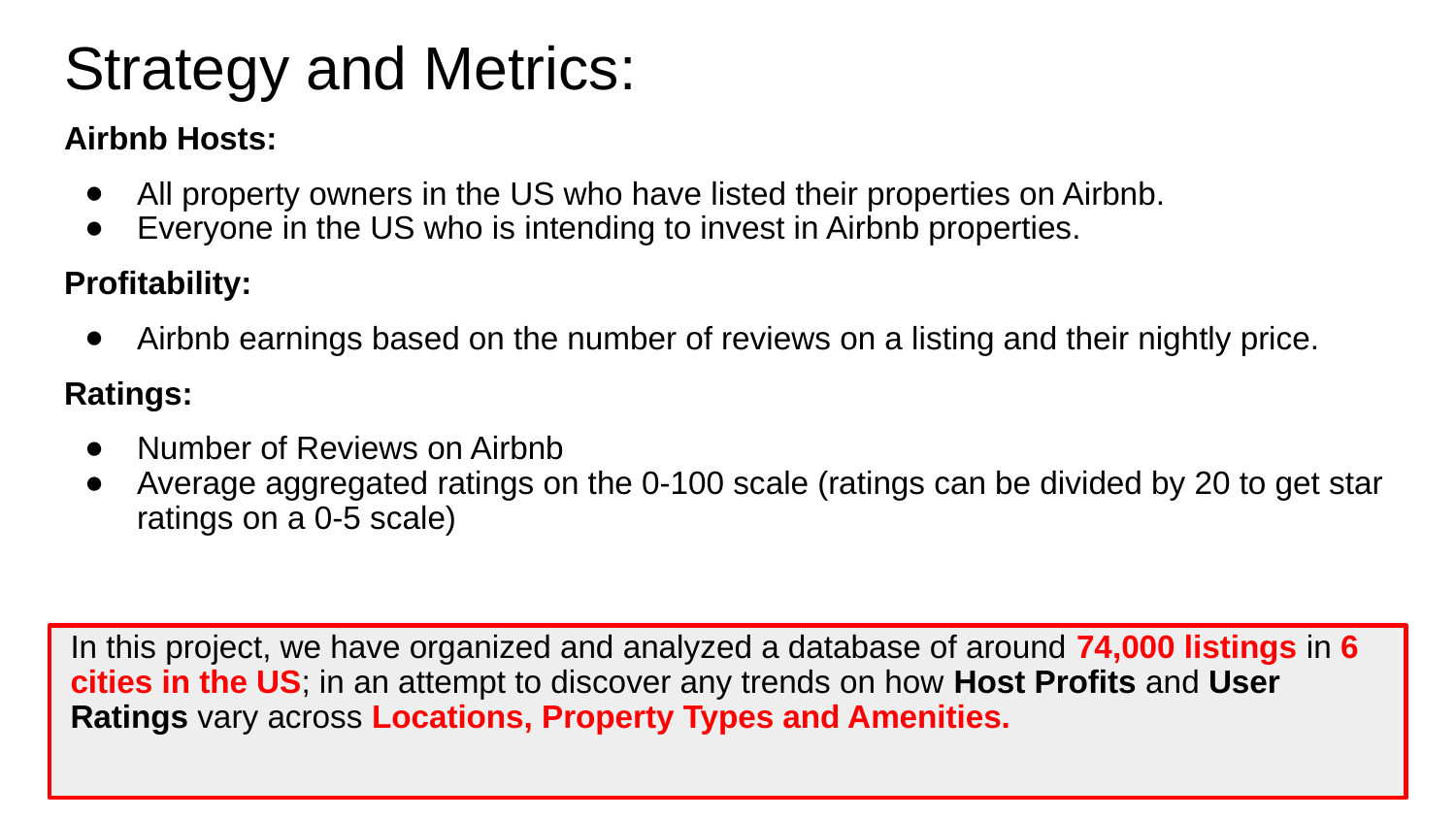

# Strategy and Metrics:
Airbnb Hosts:
All property owners in the US who have listed their properties on Airbnb.
Everyone in the US who is intending to invest in Airbnb properties.
Profitability:
Airbnb earnings based on the number of reviews on a listing and their nightly price.
Ratings:
Number of Reviews on Airbnb
Average aggregated ratings on the 0-100 scale (ratings can be divided by 20 to get star ratings on a 0-5 scale)

In this project, we have organized and analyzed a database of around 74,000 listings in 6 cities in the US; in an attempt to discover any trends on how Host Profits and User Ratings vary across Locations, Property Types and Amenities.